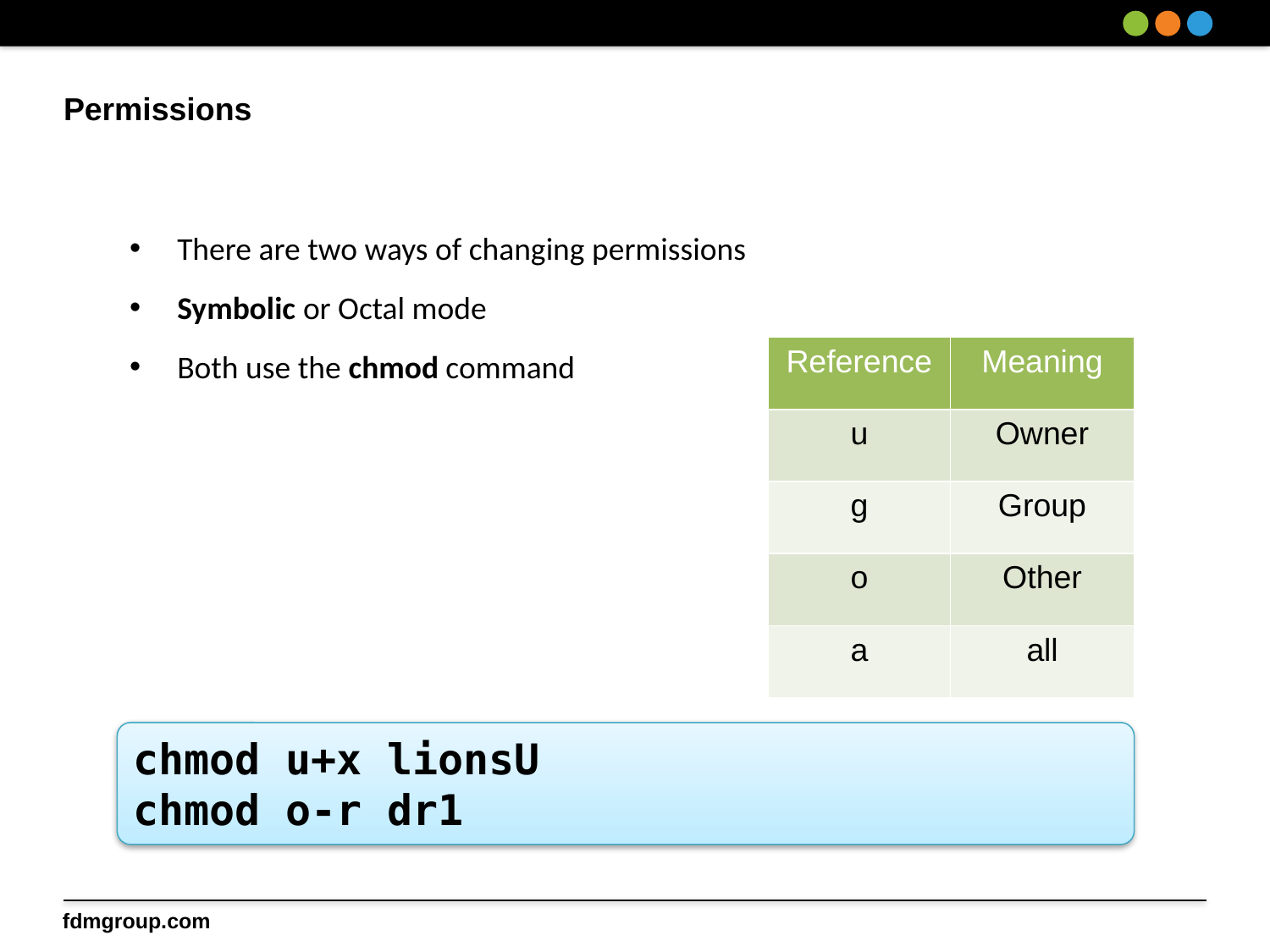

# Permissions
There are two ways of changing permissions
Symbolic or Octal mode
Both use the chmod command

| Reference | Meaning |
| --- | --- |
| u | Owner |
| g | Group |
| o | Other |
| a | all |
chmod u+x lionsU
chmod o-r dr1